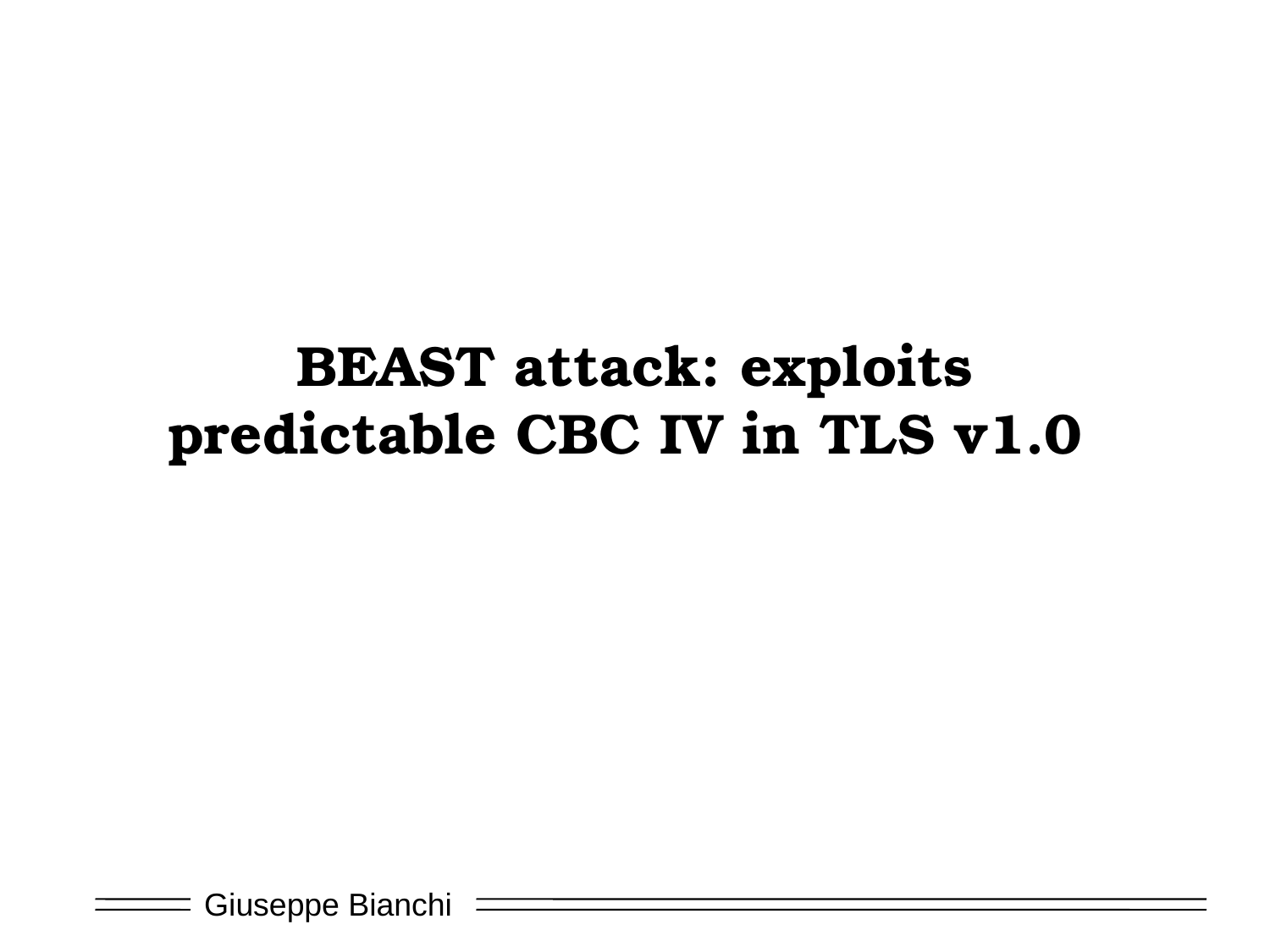

# BEAST attack: exploits predictable CBC IV in TLS v1.0